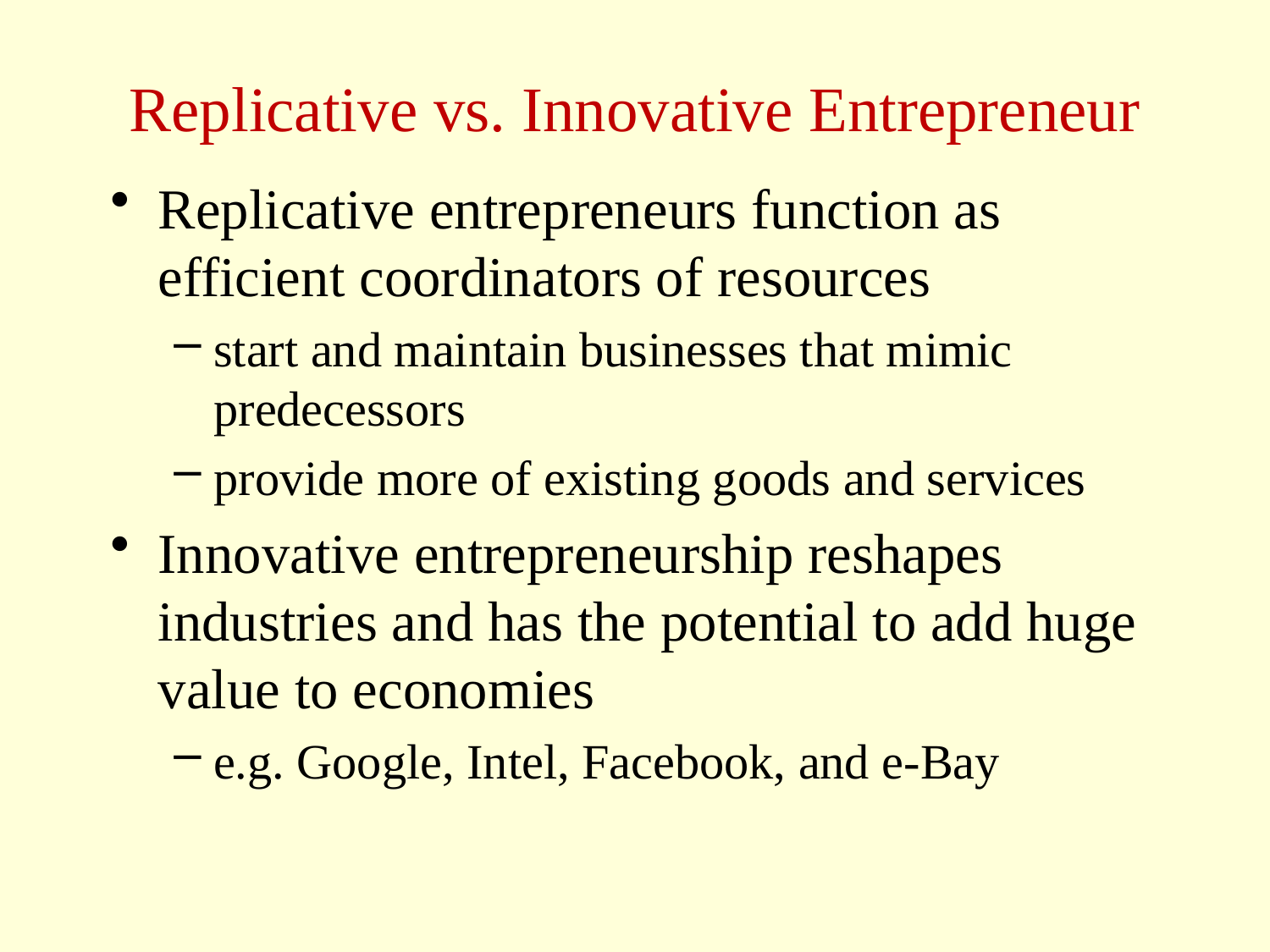

6
# Replicative vs. Innovative Entrepreneur
Replicative entrepreneurs function as efficient coordinators of resources
start and maintain businesses that mimic predecessors
provide more of existing goods and services
Innovative entrepreneurship reshapes industries and has the potential to add huge value to economies
e.g. Google, Intel, Facebook, and e-Bay